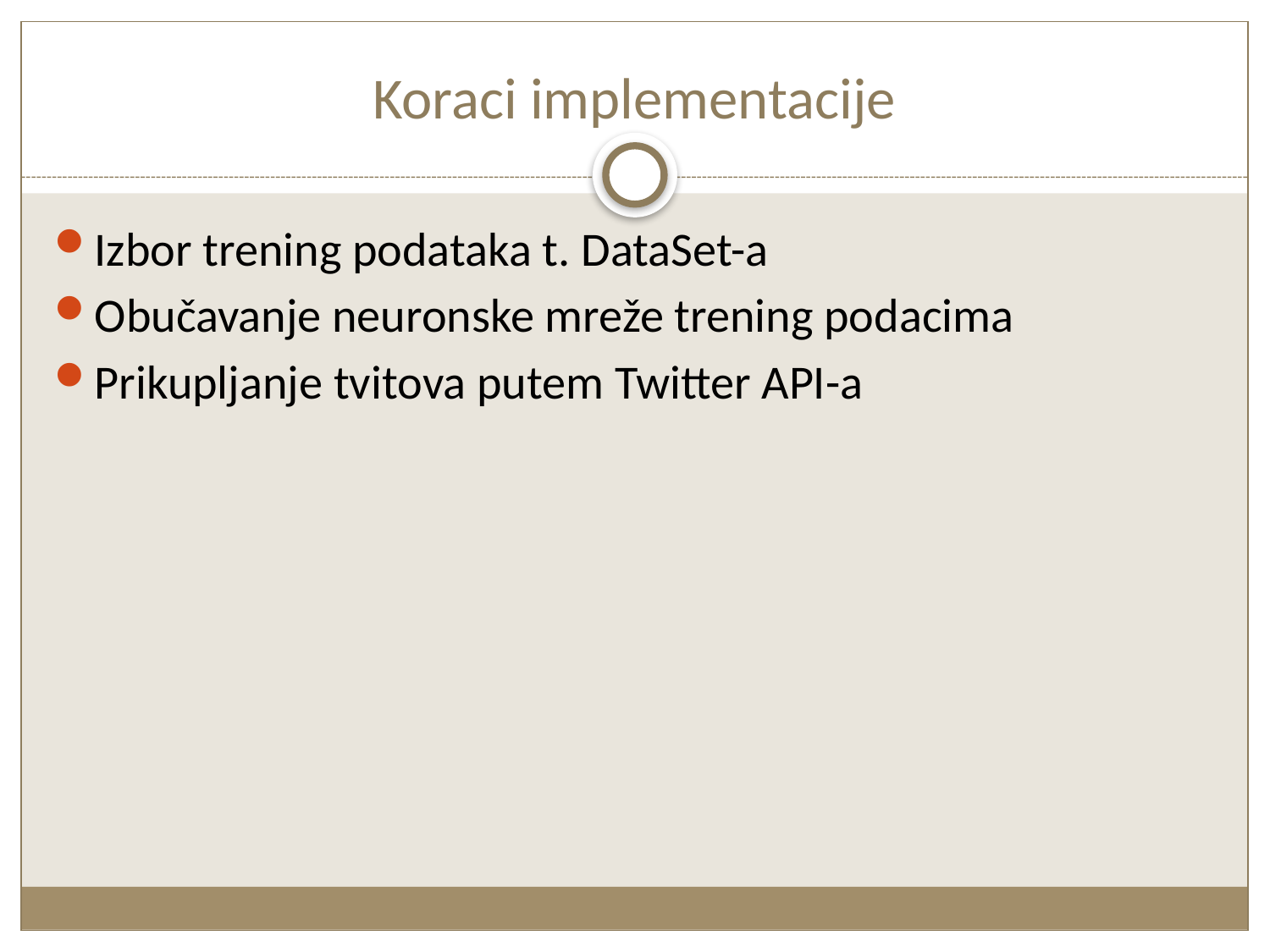

# Koraci implementacije
Izbor trening podataka t. DataSet-a
Obučavanje neuronske mreže trening podacima
Prikupljanje tvitova putem Twitter API-a